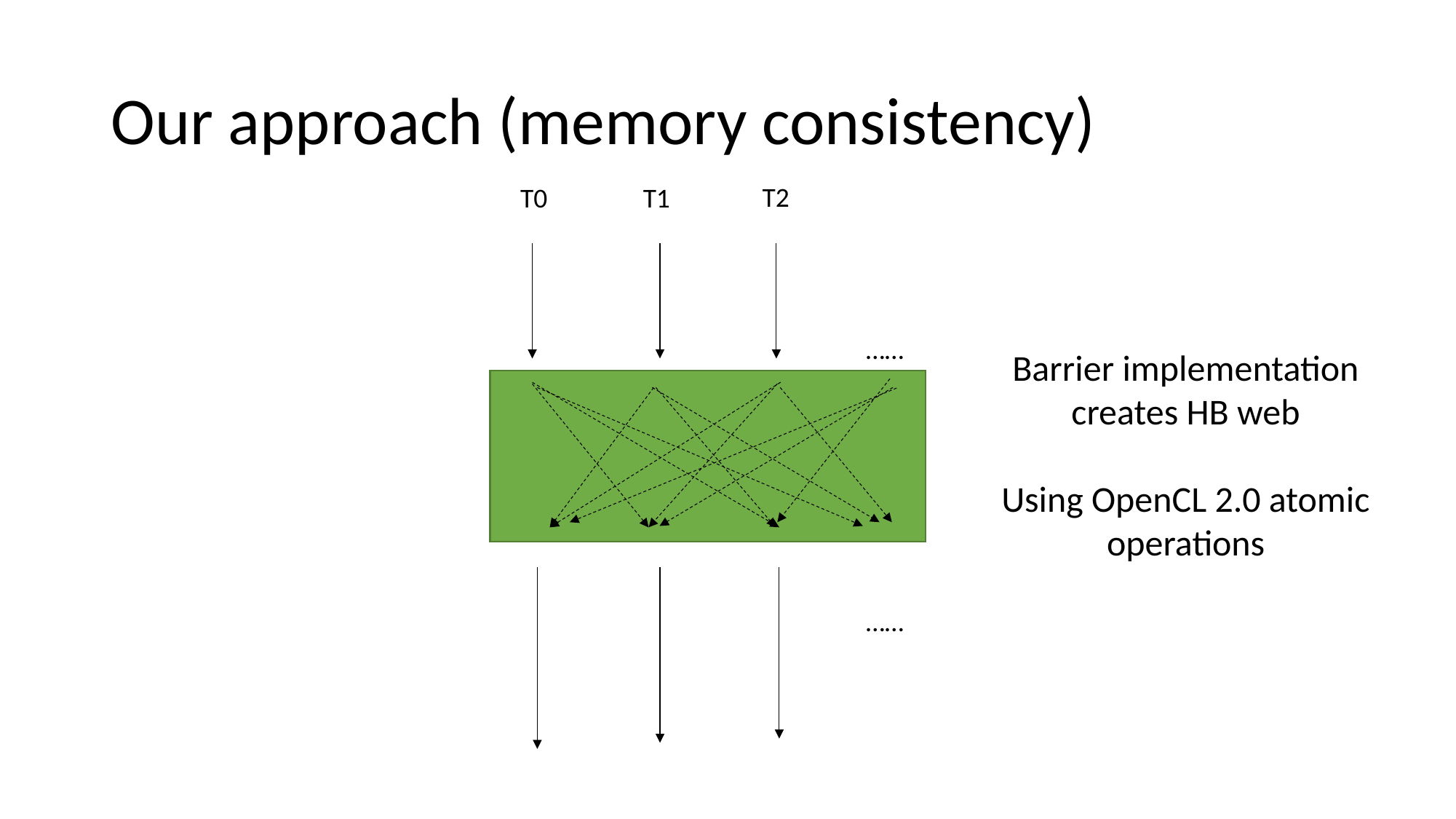

# Our approach (memory consistency)
T2
T1
T0
……
Barrier implementation creates HB web
Using OpenCL 2.0 atomic operations

……